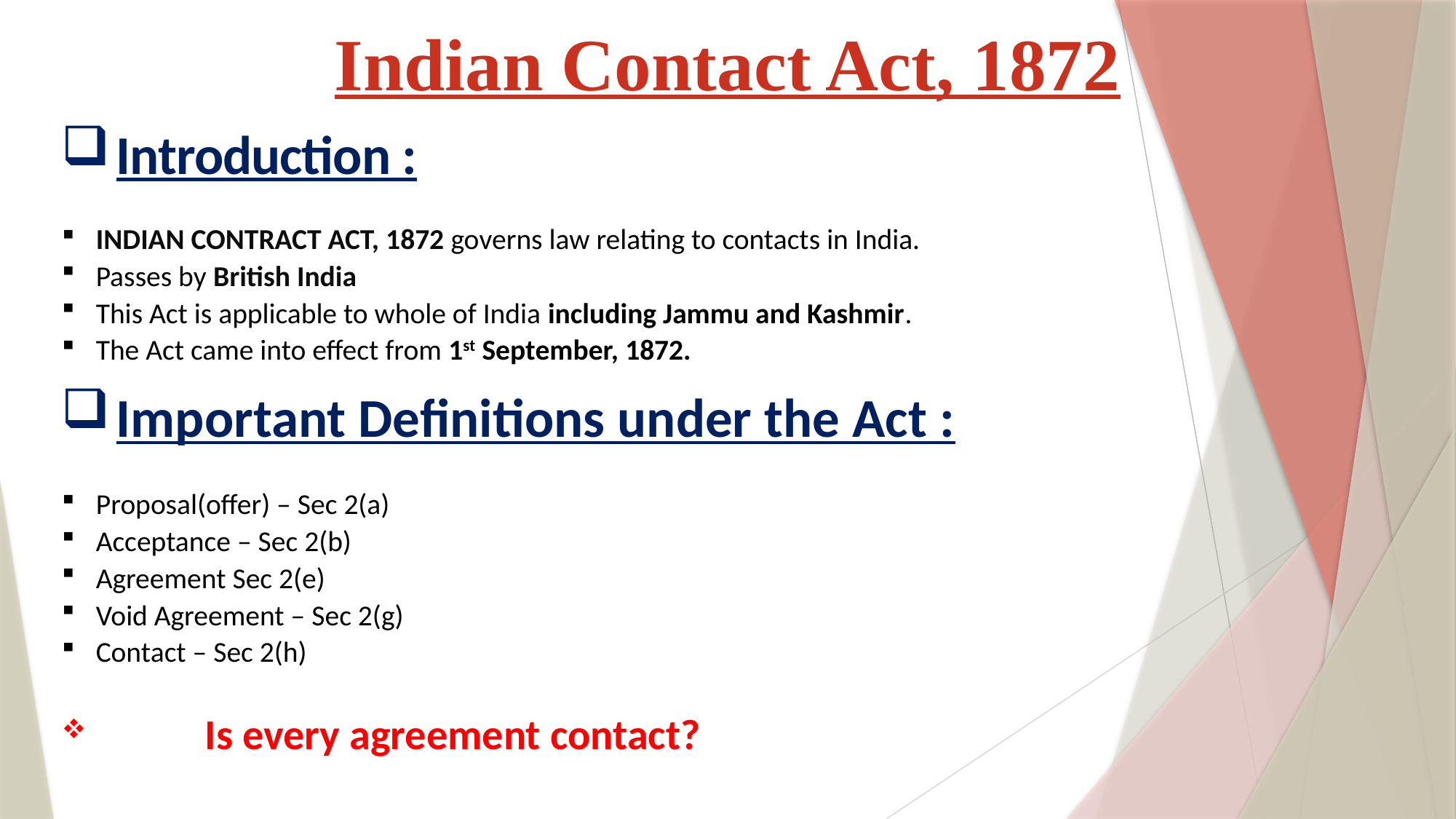

# Indian Contact Act, 1872
Introduction :

INDIAN CONTRACT ACT, 1872 governs law relating to contacts in India.
Passes by British India
This Act is applicable to whole of India including Jammu and Kashmir.
The Act came into effect from 1st September, 1872.
Important Definitions under the Act :

Proposal(offer) – Sec 2(a)
Acceptance – Sec 2(b)
Agreement Sec 2(e)
Void Agreement – Sec 2(g)
Contact – Sec 2(h)

	Is every agreement contact?